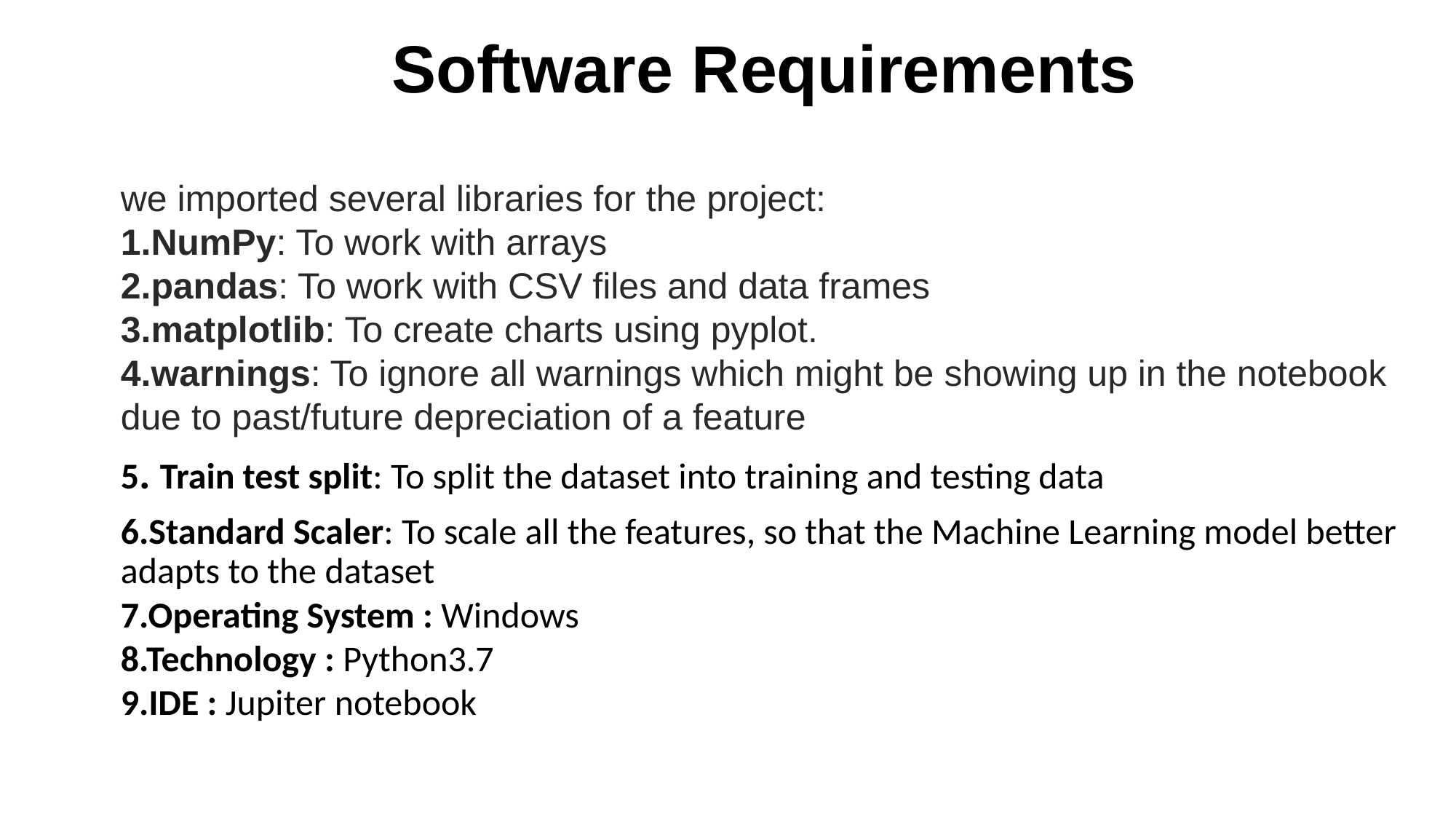

# Software Requirements
we imported several libraries for the project:
NumPy: To work with arrays
pandas: To work with CSV files and data frames
matplotlib: To create charts using pyplot.
warnings: To ignore all warnings which might be showing up in the notebook
due to past/future depreciation of a feature
5. Train test split: To split the dataset into training and testing data
6.Standard Scaler: To scale all the features, so that the Machine Learning model better adapts to the dataset
7.Operating System : Windows
8.Technology : Python3.7
9.IDE : Jupiter notebook